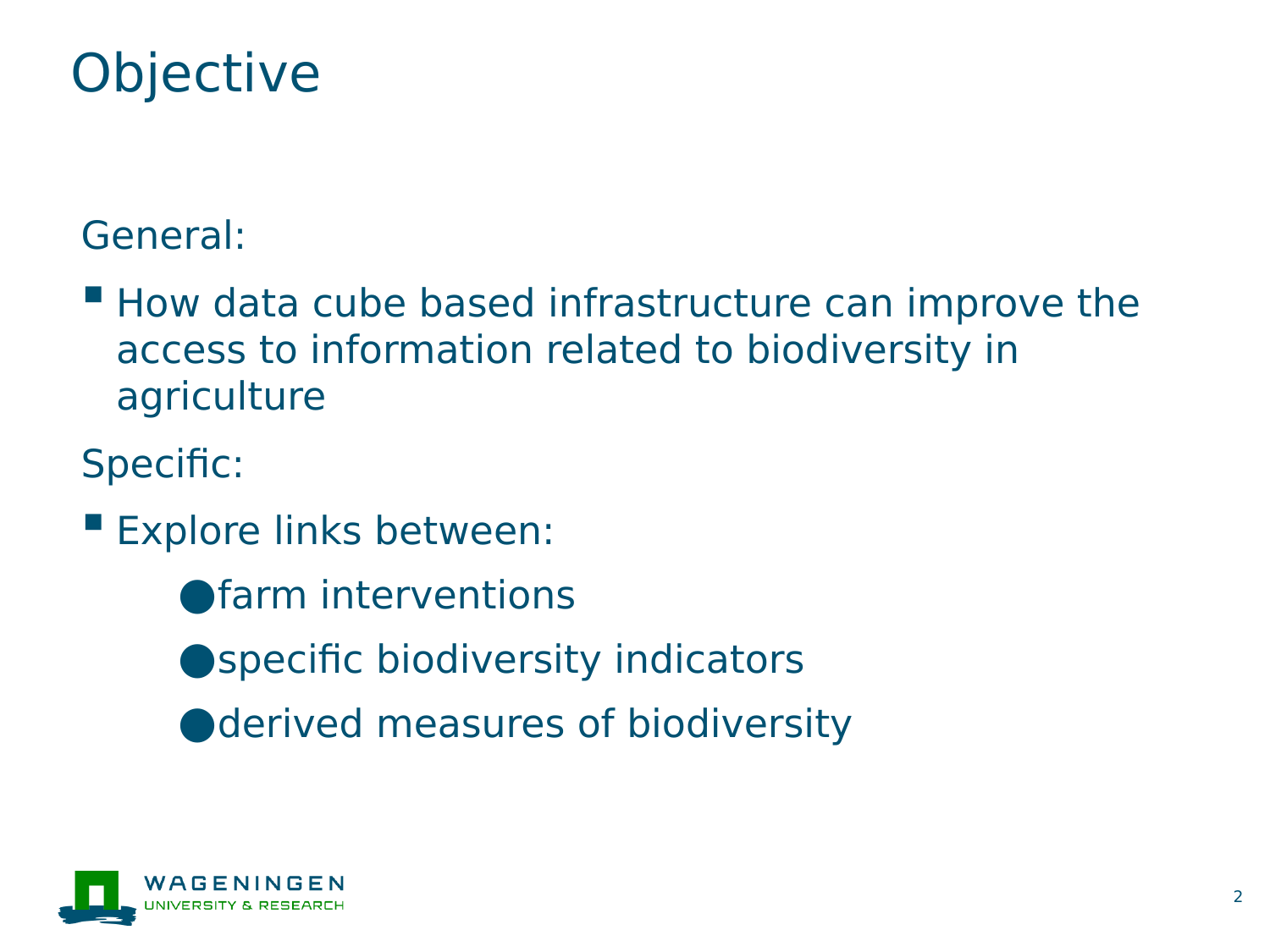

# Objective
General:
How data cube based infrastructure can improve the access to information related to biodiversity in agriculture
Specific:
Explore links between:
farm interventions
specific biodiversity indicators
derived measures of biodiversity
2